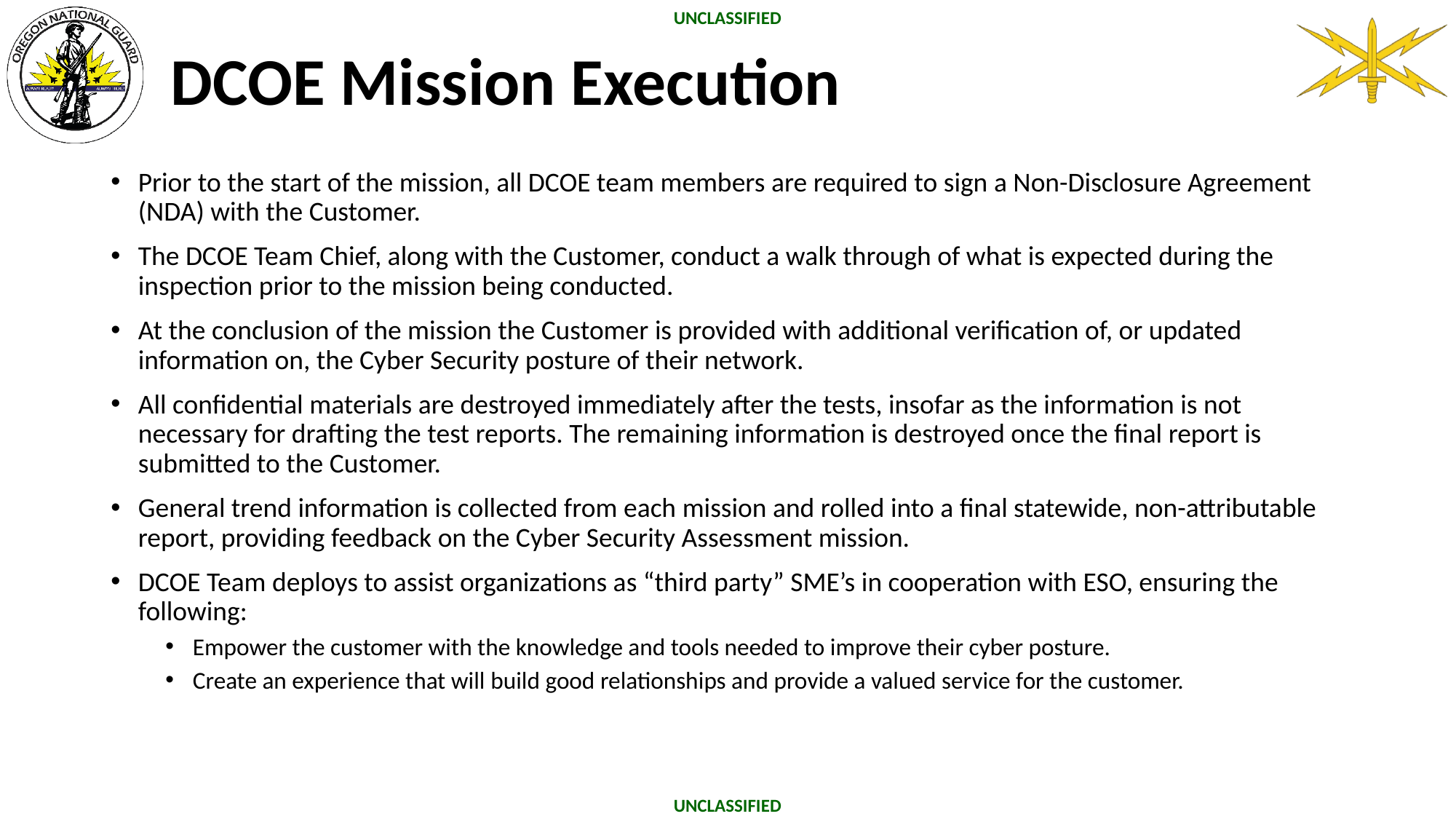

# DCOE Mission Execution
Prior to the start of the mission, all DCOE team members are required to sign a Non-Disclosure Agreement (NDA) with the Customer.
The DCOE Team Chief, along with the Customer, conduct a walk through of what is expected during the inspection prior to the mission being conducted.
At the conclusion of the mission the Customer is provided with additional verification of, or updated information on, the Cyber Security posture of their network.
All confidential materials are destroyed immediately after the tests, insofar as the information is not necessary for drafting the test reports. The remaining information is destroyed once the final report is submitted to the Customer.
General trend information is collected from each mission and rolled into a final statewide, non-attributable report, providing feedback on the Cyber Security Assessment mission.
DCOE Team deploys to assist organizations as “third party” SME’s in cooperation with ESO, ensuring the following:
Empower the customer with the knowledge and tools needed to improve their cyber posture.
Create an experience that will build good relationships and provide a valued service for the customer.